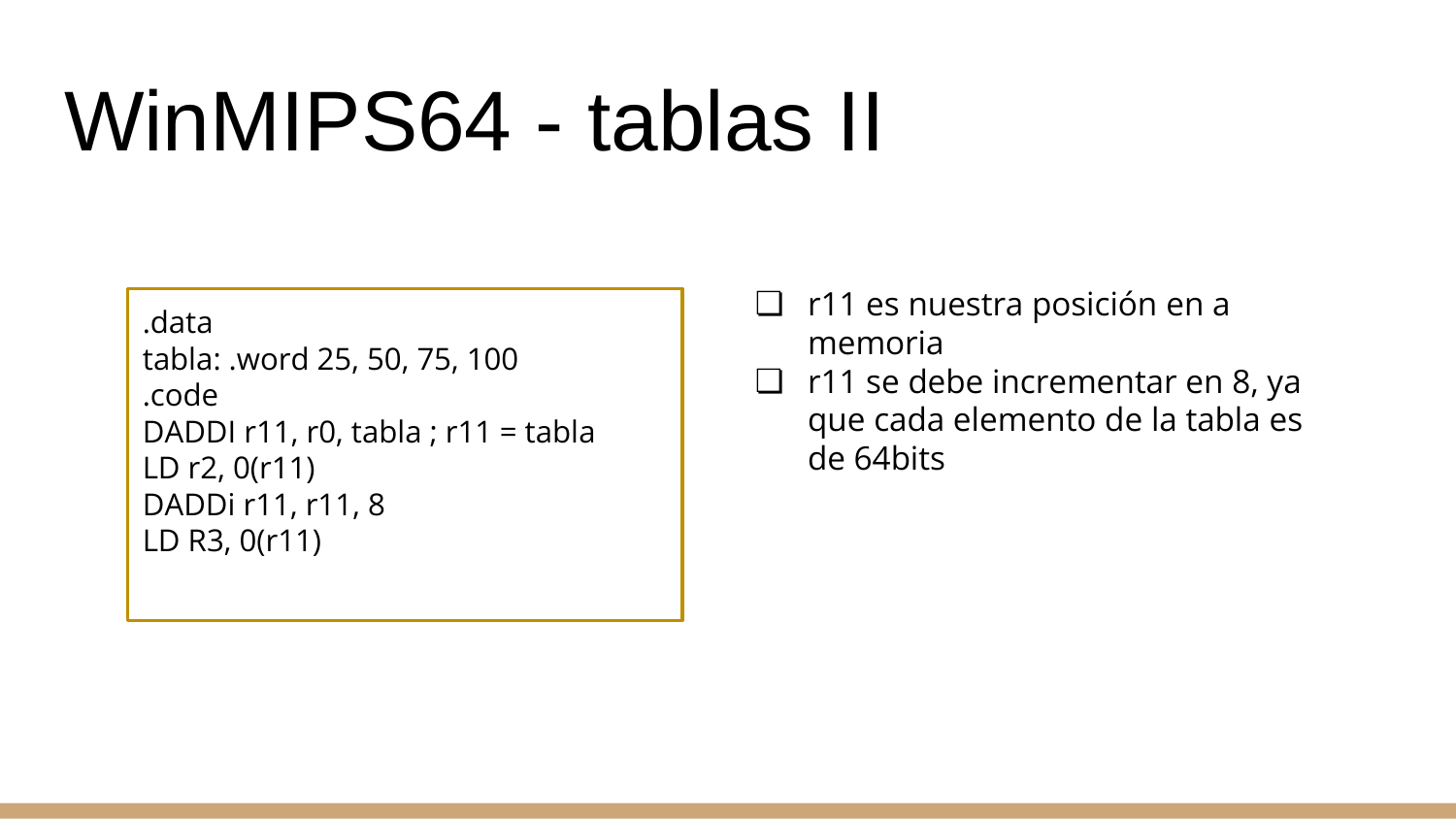

# WinMIPS64 - tablas II
r11 es nuestra posición en a memoria
r11 se debe incrementar en 8, ya que cada elemento de la tabla es de 64bits
.data
tabla: .word 25, 50, 75, 100
.code
DADDI r11, r0, tabla ; r11 = tabla
LD r2, 0(r11)
DADDi r11, r11, 8
LD R3, 0(r11)